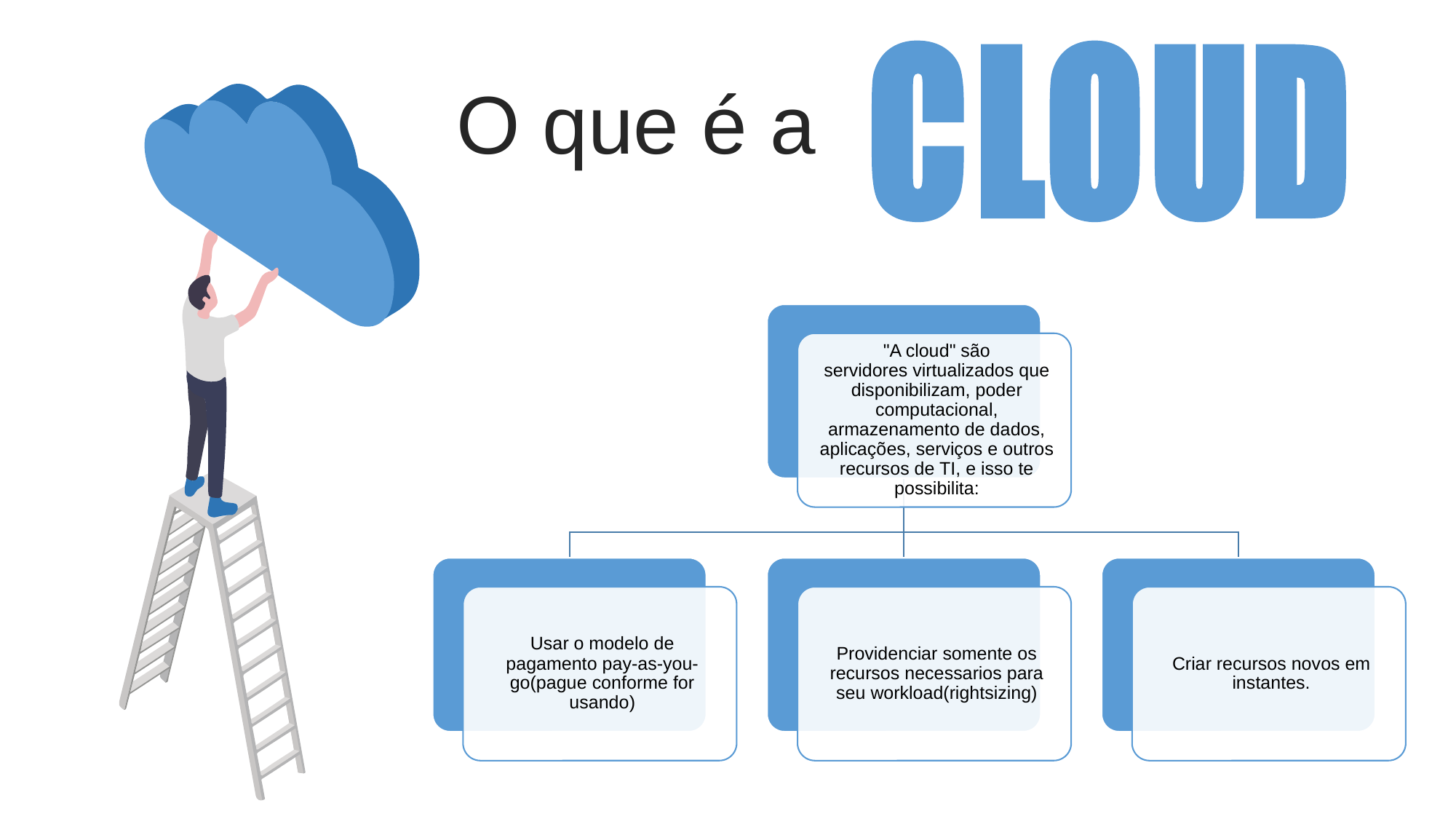

O que é a

"A cloud" são servidores virtualizados que disponibilizam, poder computacional, armazenamento de dados, aplicações, serviços e outros recursos de TI, e isso te possibilita:
Usar o modelo de pagamento pay-as-you-go(pague conforme for usando)
Providenciar somente os recursos necessarios para seu workload(rightsizing)
Criar recursos novos em instantes.